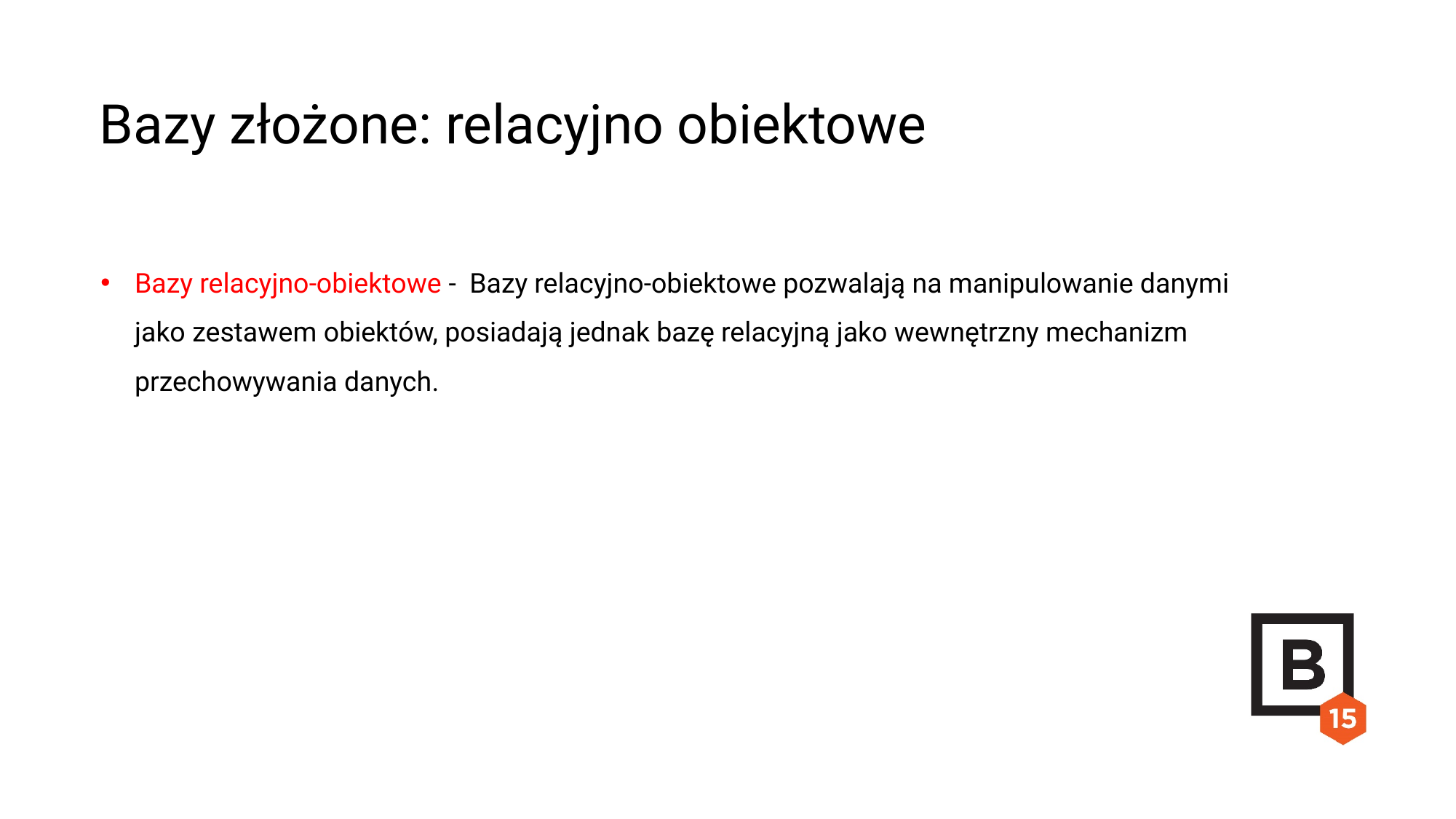

Bazy złożone: relacyjno obiektowe

Bazy relacyjno-obiektowe -  Bazy relacyjno-obiektowe pozwalają na manipulowanie danymi jako zestawem obiektów, posiadają jednak bazę relacyjną jako wewnętrzny mechanizm przechowywania danych.